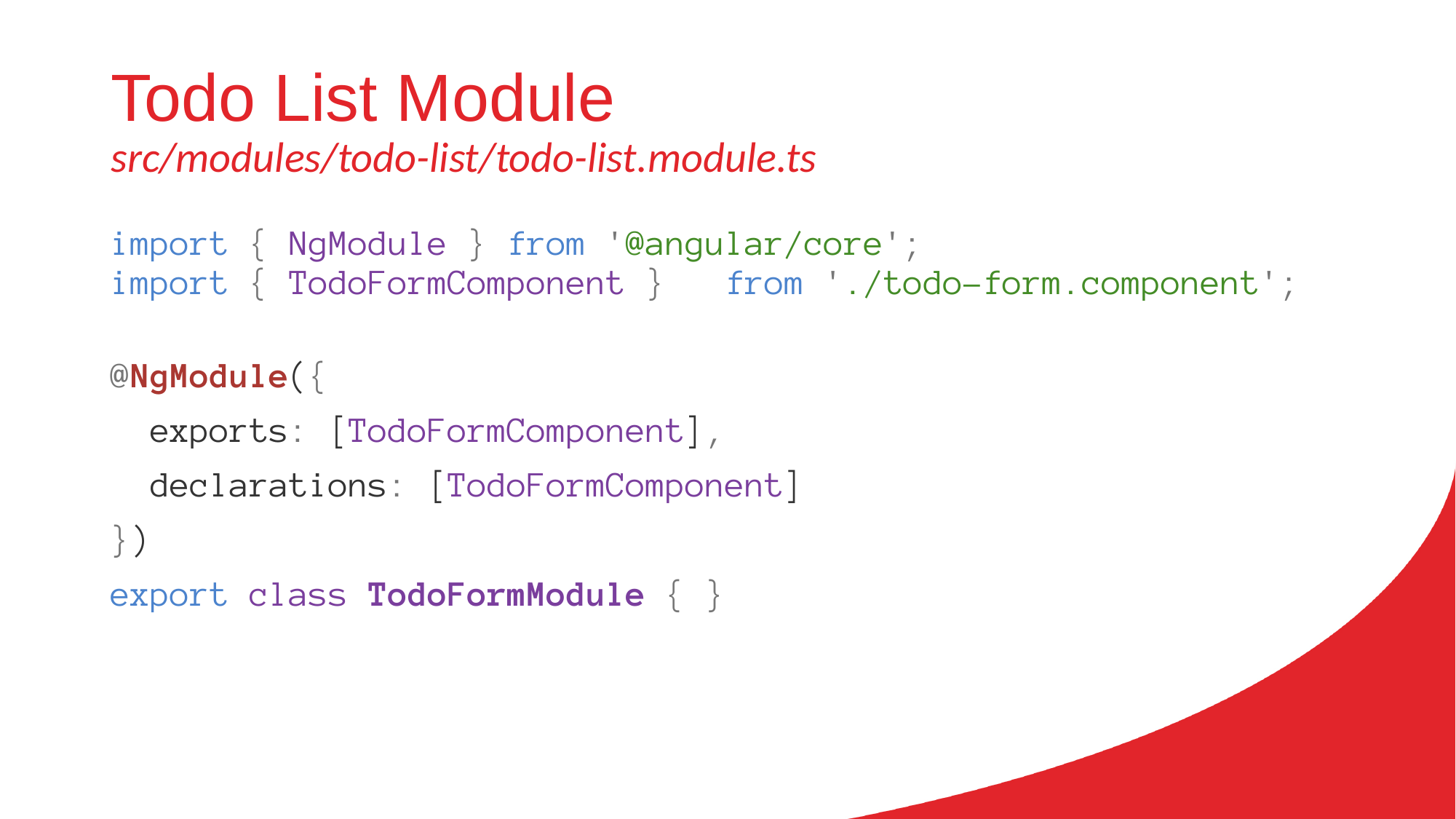

# Todo List Module src/modules/todo-list/todo-list.module.ts
import { NgModule } from '@angular/core';
import { TodoFormComponent }   from './todo-form.component';
@NgModule({
  exports: [TodoFormComponent],
  declarations: [TodoFormComponent]
})
export class TodoFormModule { }